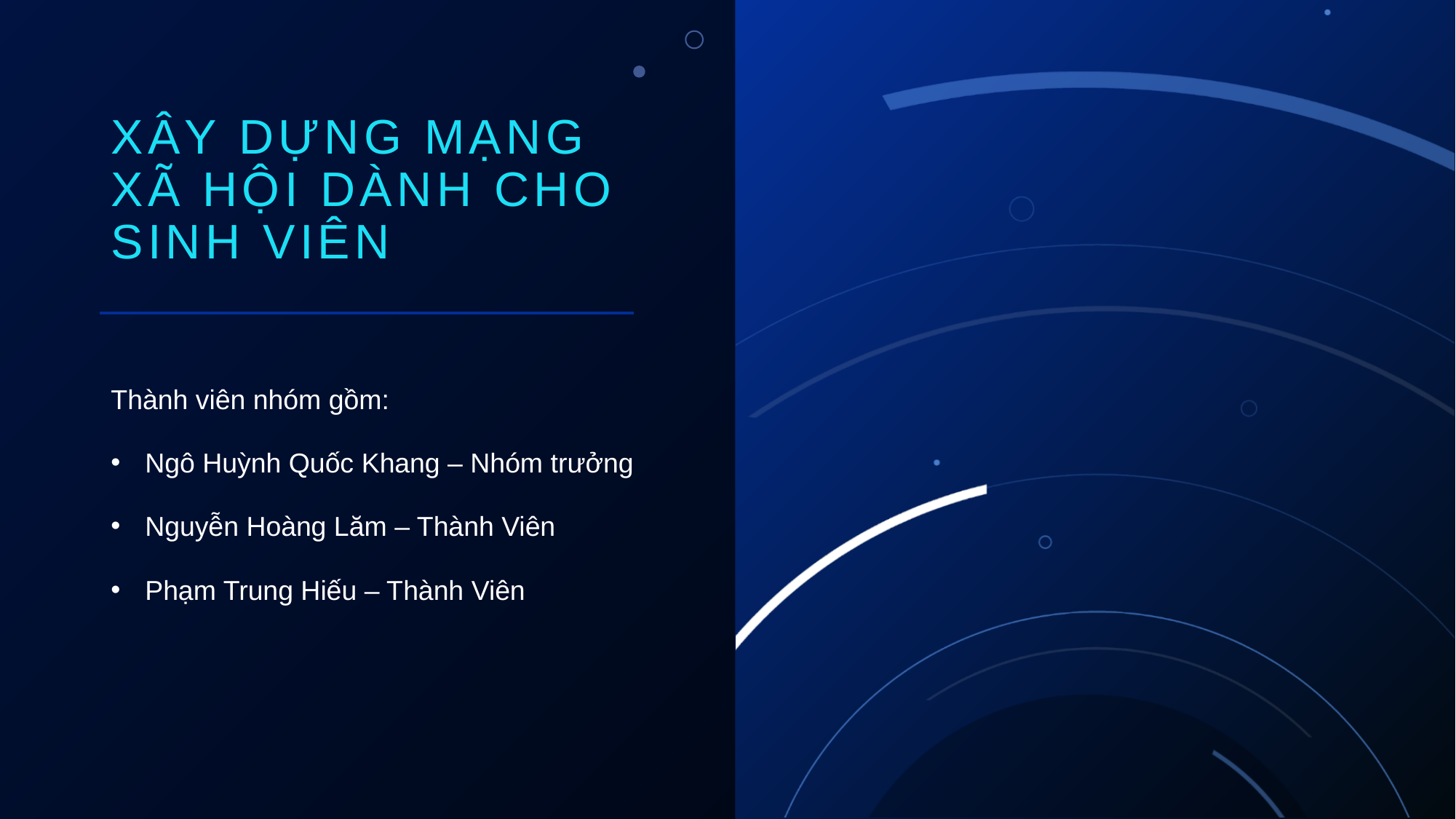

# XÂY DỰNG MẠNG XÃ HỘI DÀNH CHO SINH VIÊN
Thành viên nhóm gồm:
Ngô Huỳnh Quốc Khang – Nhóm trưởng
Nguyễn Hoàng Lăm – Thành Viên
Phạm Trung Hiếu – Thành Viên